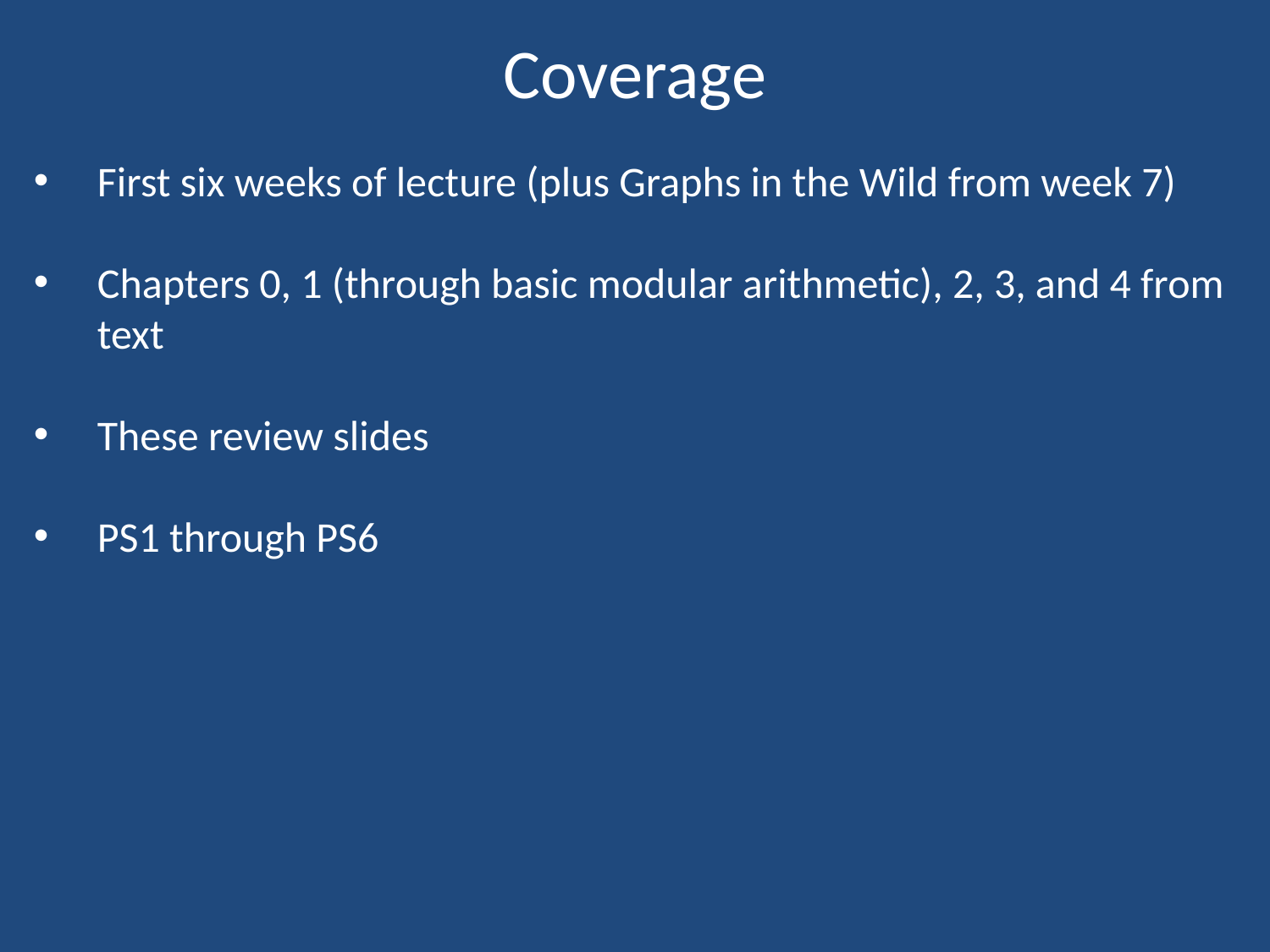

# Coverage
First six weeks of lecture (plus Graphs in the Wild from week 7)
Chapters 0, 1 (through basic modular arithmetic), 2, 3, and 4 from text

These review slides
PS1 through PS6